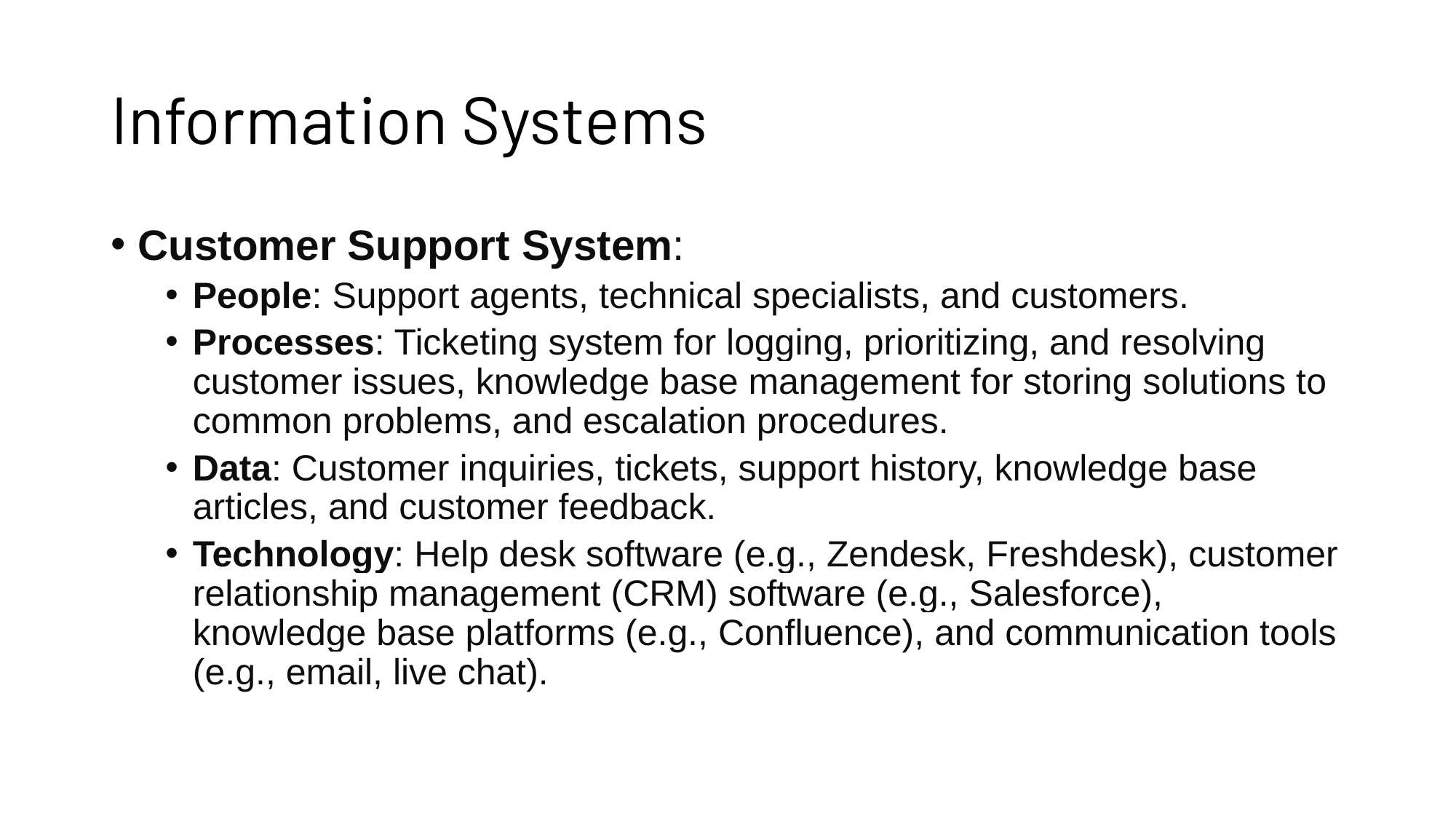

# Information Systems
Customer Support System:
People: Support agents, technical specialists, and customers.
Processes: Ticketing system for logging, prioritizing, and resolving customer issues, knowledge base management for storing solutions to common problems, and escalation procedures.
Data: Customer inquiries, tickets, support history, knowledge base articles, and customer feedback.
Technology: Help desk software (e.g., Zendesk, Freshdesk), customer relationship management (CRM) software (e.g., Salesforce), knowledge base platforms (e.g., Confluence), and communication tools (e.g., email, live chat).